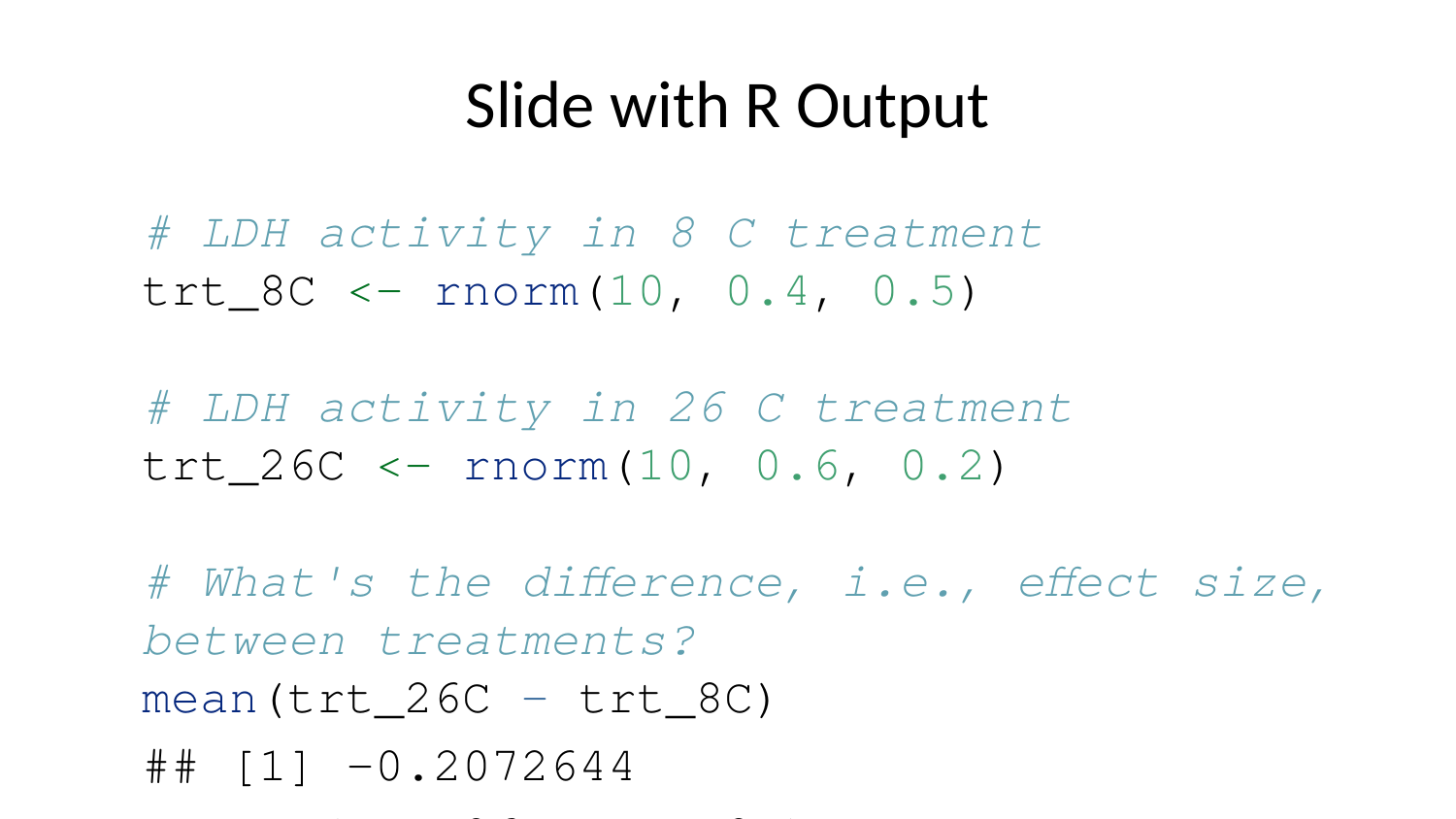

# Slide with R Output
# LDH activity in 8 C treatment trt_8C <- rnorm(10, 0.4, 0.5) # LDH activity in 26 C treatment trt_26C <- rnorm(10, 0.6, 0.2) # What's the difference, i.e., effect size, between treatments? mean(trt_26C - trt_8C)
## [1] -0.2072644
t.test(trt_26C, trt_8C)
##
##  Welch Two Sample t-test
##
## data:  trt_26C and trt_8C
## t = -1.5054, df = 15.603, p-value = 0.1522
## alternative hypothesis: true difference in means is not equal to 0
## 95 percent confidence interval:
##  -0.49974244  0.08521369
## sample estimates:
## mean of x mean of y
## 0.5791558 0.7864202